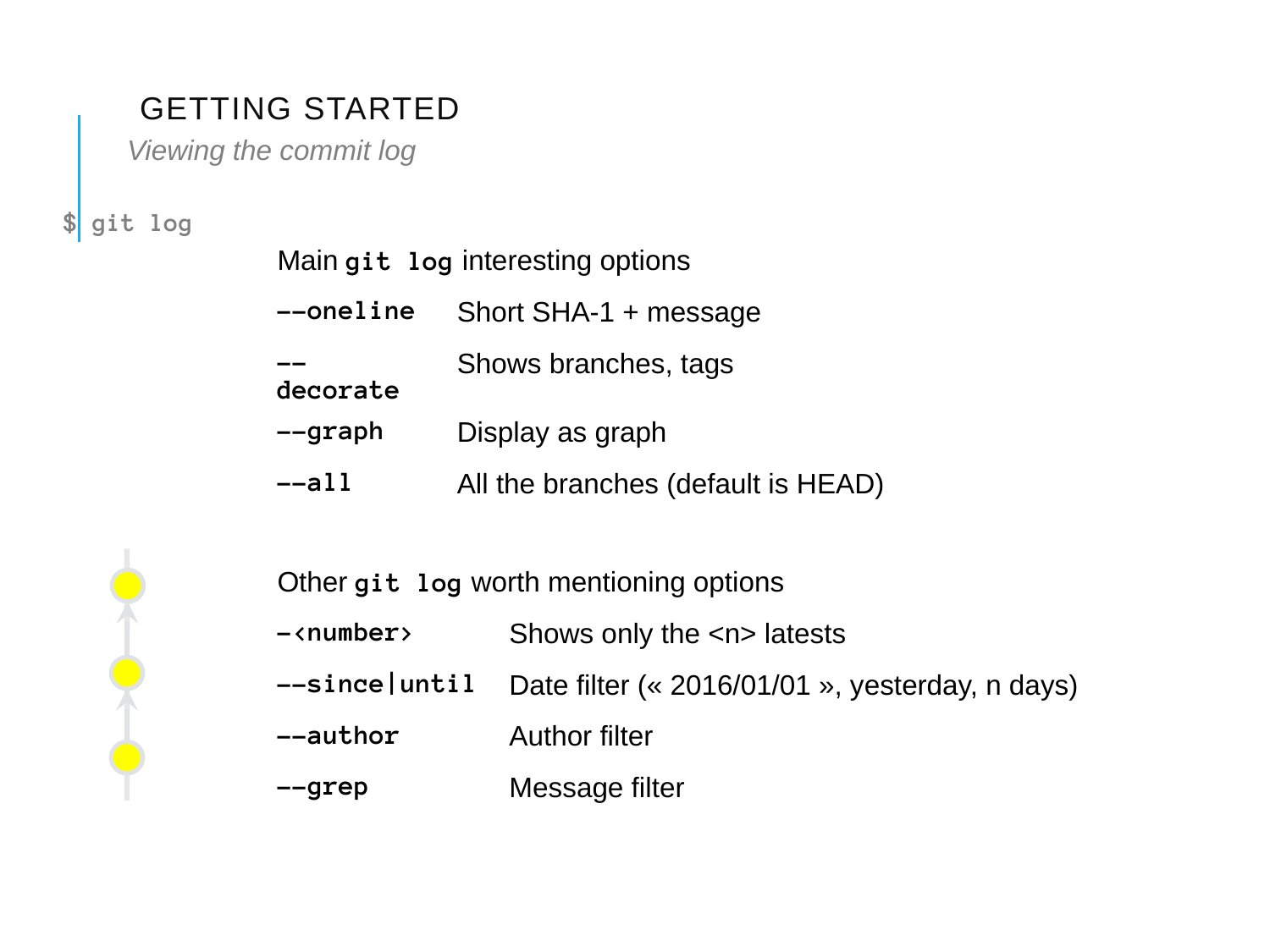

# Getting started
Viewing the commit log
$ git log
| Main git log interesting options |  |
| --- | --- |
| --oneline | Short SHA-1 + message |
| --decorate | Shows branches, tags |
| --graph | Display as graph |
| --all | All the branches (default is HEAD) |
| Other git log worth mentioning options |  |
| --- | --- |
| -<number> | Shows only the <n> latests |
| --since|until | Date filter (« 2016/01/01 », yesterday, n days) |
| --author | Author filter |
| --grep | Message filter |